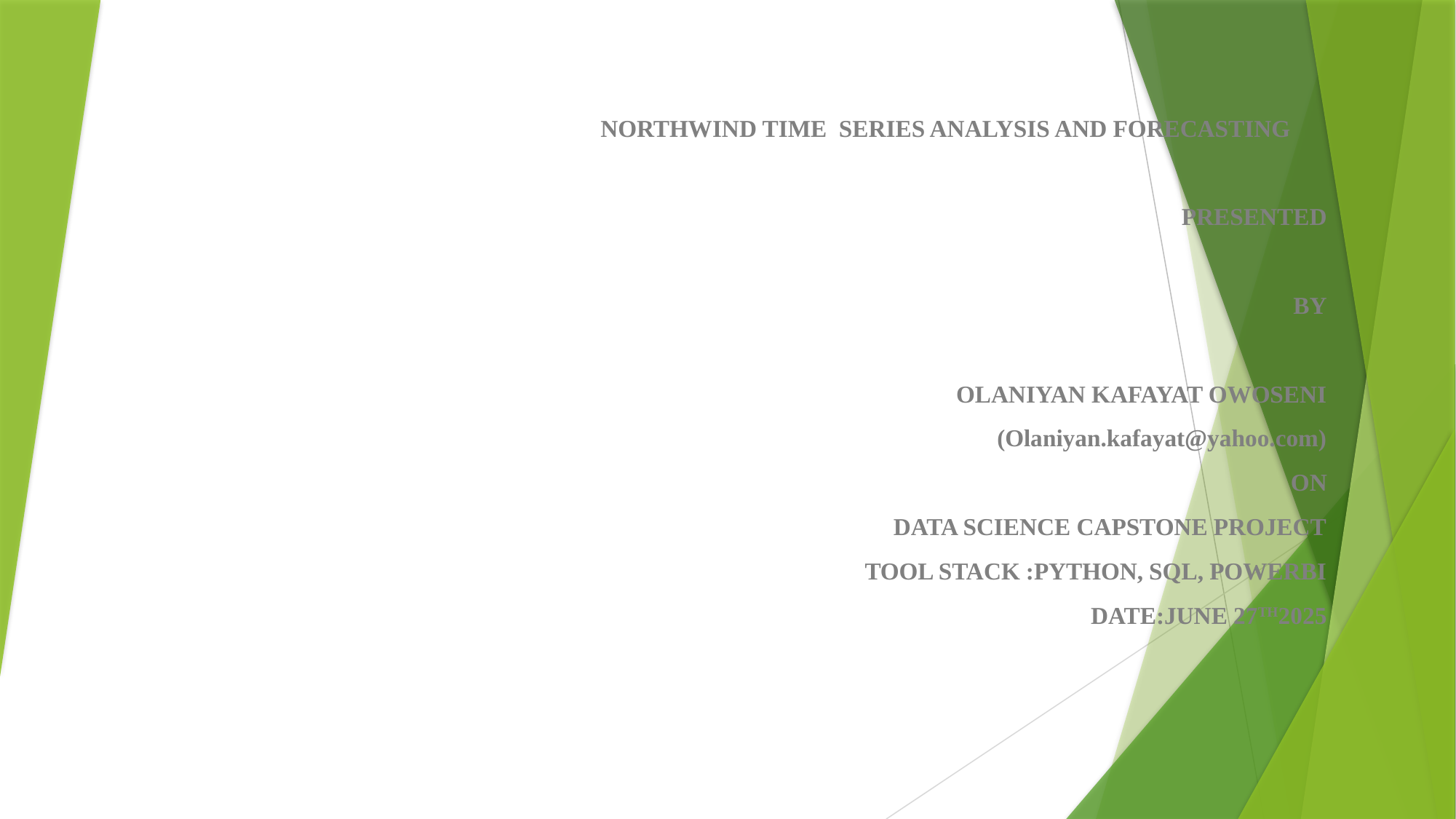

NORTHWIND TIME  SERIES ANALYSIS AND FORECASTING

                                                    PRESENTED

                                                        BY

                               OLANIYAN KAFAYAT OWOSENI
                                   (Olaniyan.kafayat@yahoo.com)
                                                        ON
DATA SCIENCE CAPSTONE PROJECT
TOOL STACK :PYTHON, SQL, POWERBI
DATE:JUNE 27TH2025
#